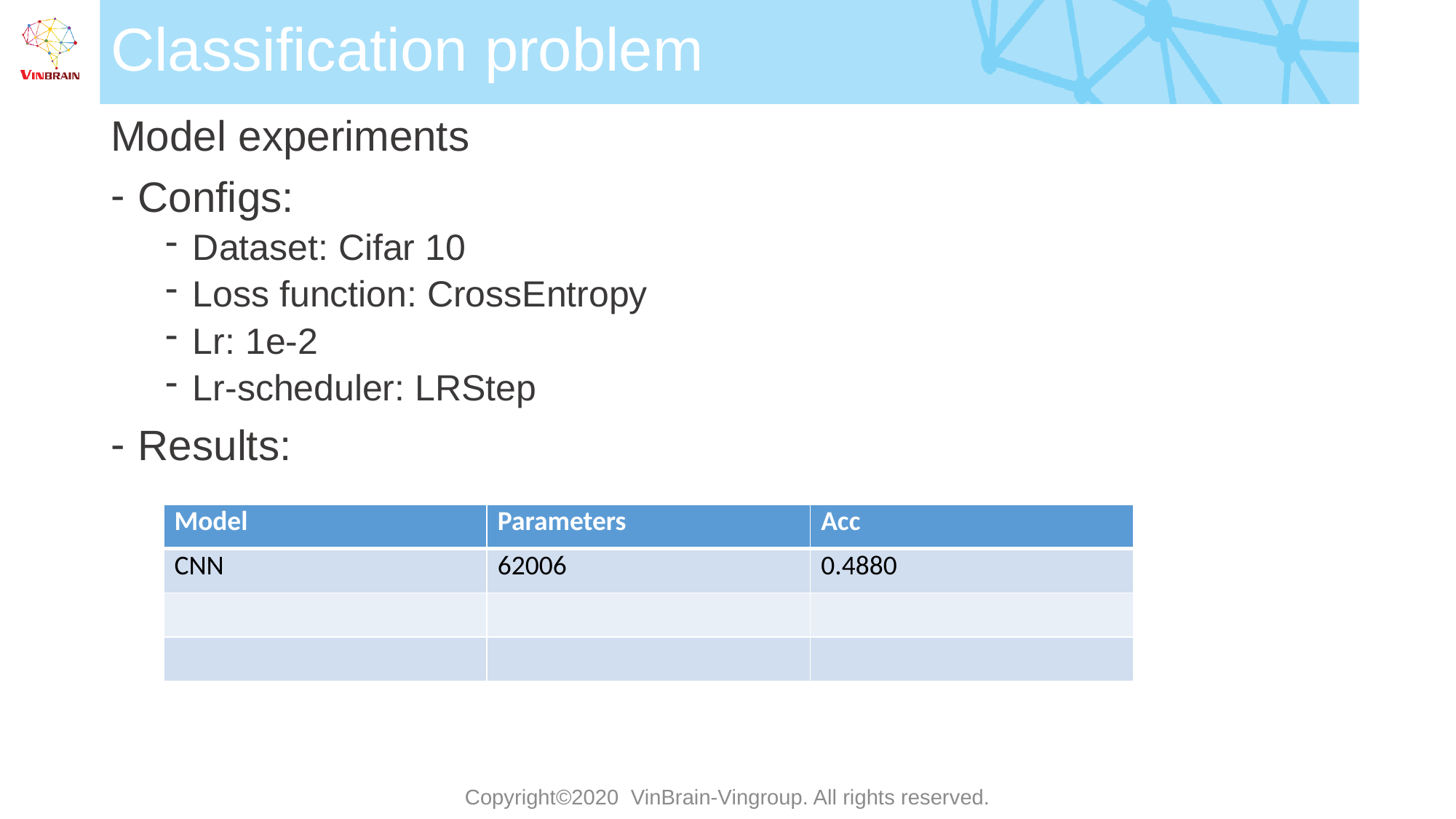

# Classification problem
Model experiments
Configs:
Dataset: Cifar 10
Loss function: CrossEntropy
Lr: 1e-2
Lr-scheduler: LRStep
Results:

| Model | Parameters | Acc |
| --- | --- | --- |
| CNN | 62006 | 0.4880 |
|  |  |  |
|  |  |  |
Copyright©2020  VinBrain-Vingroup. All rights reserved.